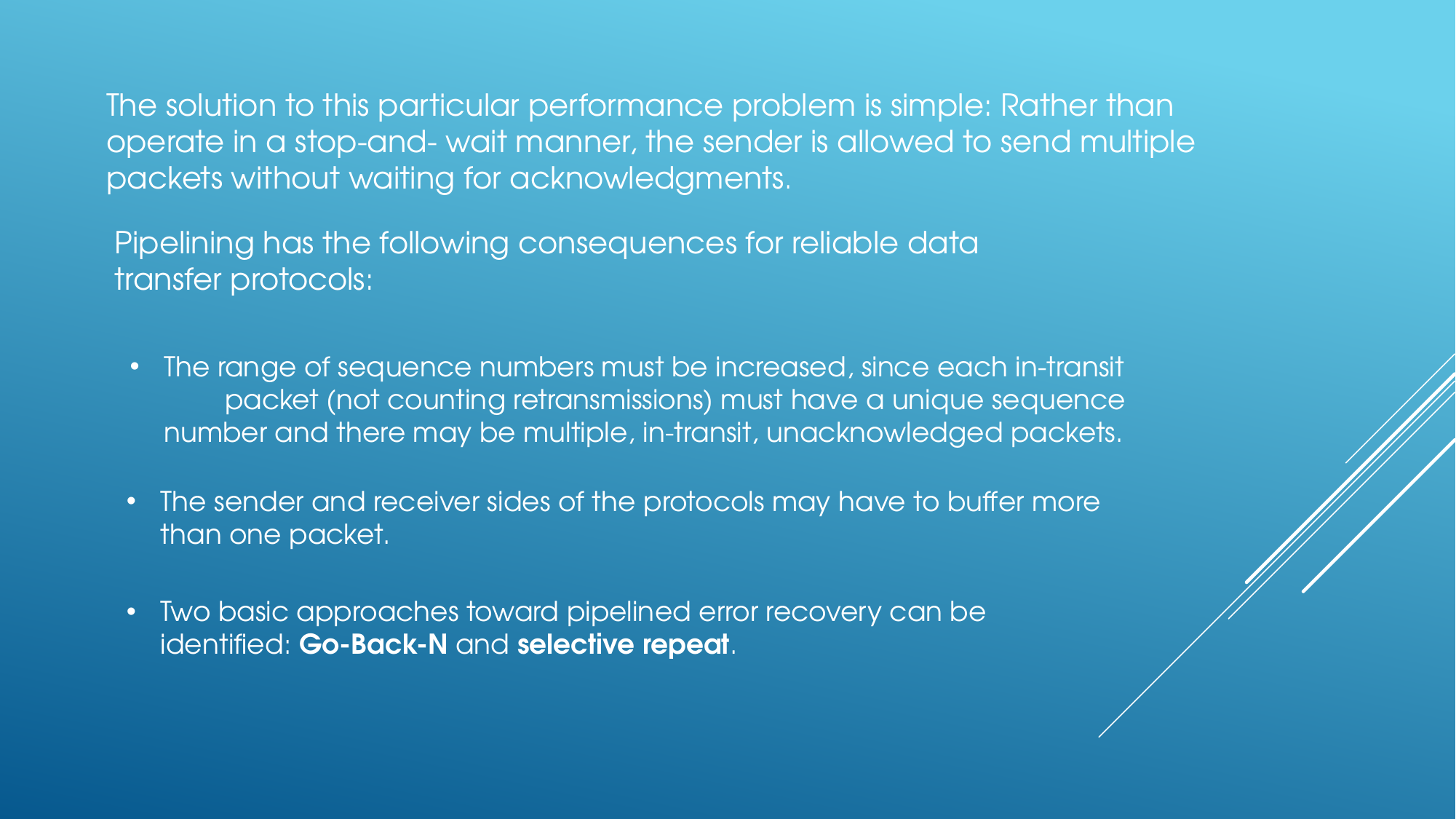

The solution to this particular performance problem is simple: Rather than operate in a stop-and- wait manner, the sender is allowed to send multiple packets without waiting for acknowledgments.
 Pipelining has the following consequences for reliable data
 transfer protocols:
The range of sequence numbers must be increased, since each in-transit          packet (not counting retransmissions) must have a unique sequence number and there may be multiple, in-transit, unacknowledged packets.
The sender and receiver sides of the protocols may have to buffer more  than one packet.

Two basic approaches toward pipelined error recovery can be identified: Go-Back-N and selective repeat.